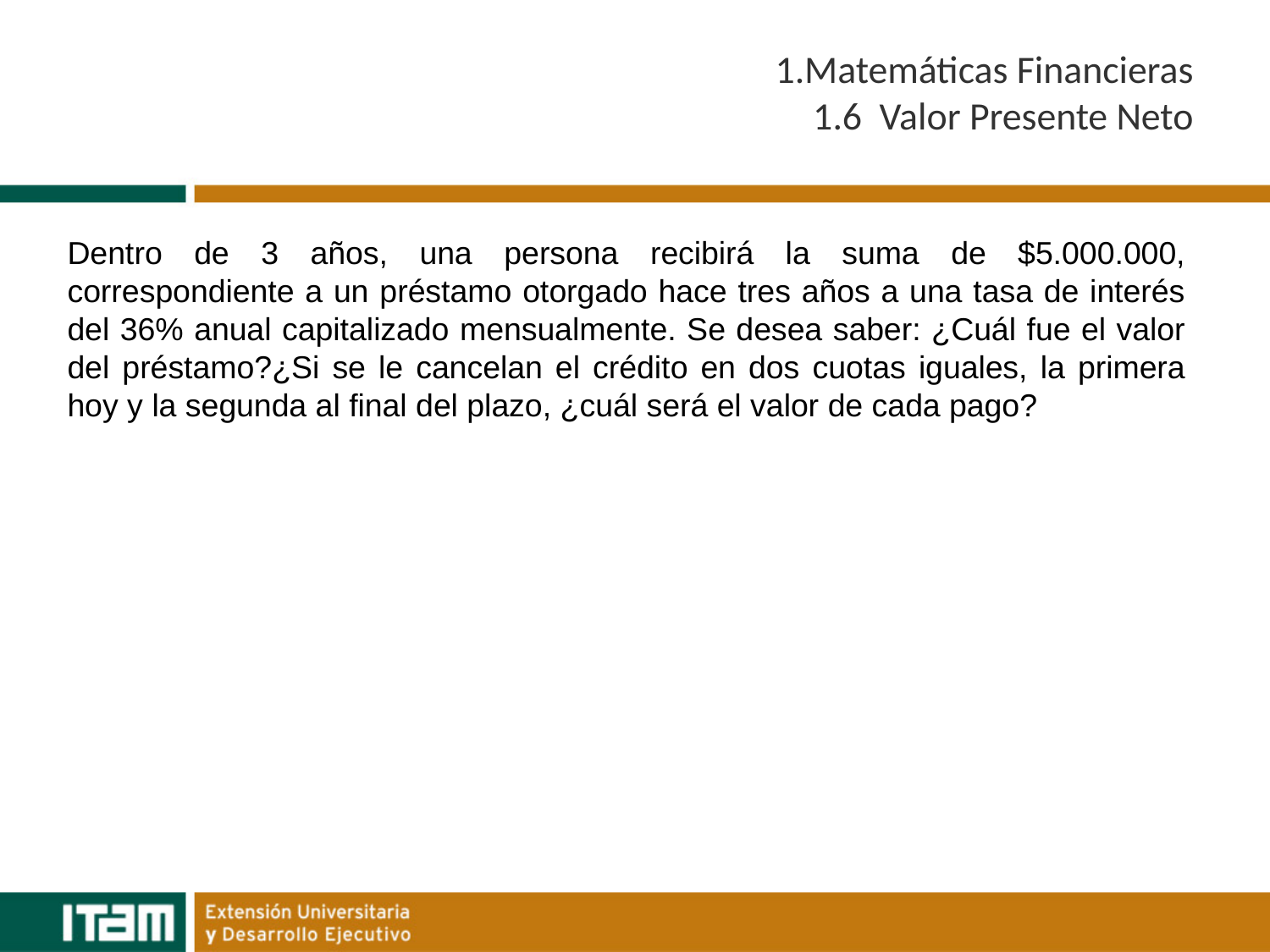

# 1.Matemáticas Financieras 1.6  Valor Presente Neto
Dentro de 3 años, una persona recibirá la suma de $5.000.000, correspondiente a un préstamo otorgado hace tres años a una tasa de interés del 36% anual capitalizado mensualmente. Se desea saber: ¿Cuál fue el valor del préstamo?¿Si se le cancelan el crédito en dos cuotas iguales, la primera hoy y la segunda al final del plazo, ¿cuál será el valor de cada pago?